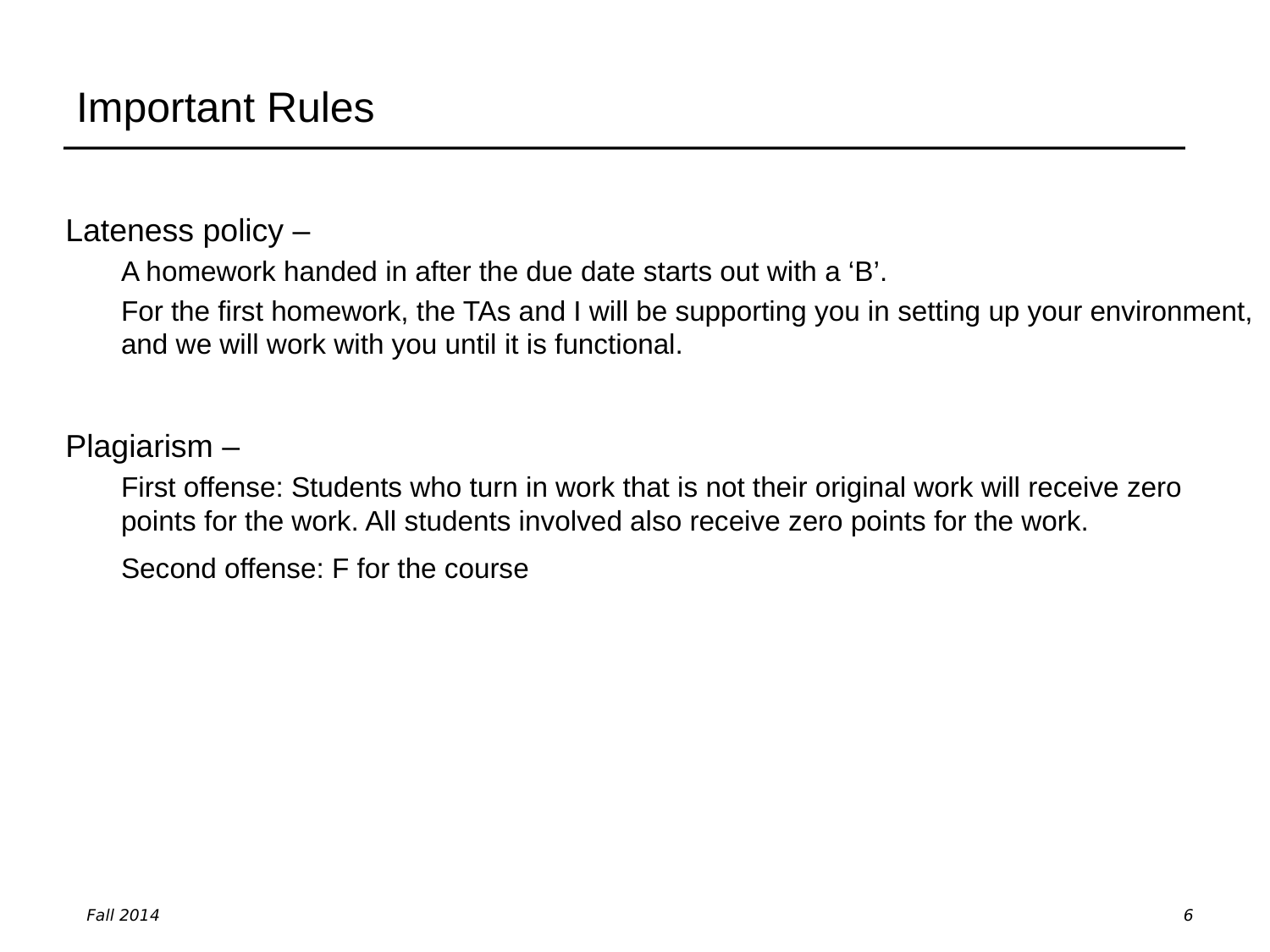

# Important Rules

Lateness policy –
A homework handed in after the due date starts out with a ‘B’.
For the first homework, the TAs and I will be supporting you in setting up your environment, and we will work with you until it is functional.

Plagiarism –
First offense: Students who turn in work that is not their original work will receive zero points for the work. All students involved also receive zero points for the work.

Second offense: F for the course

6